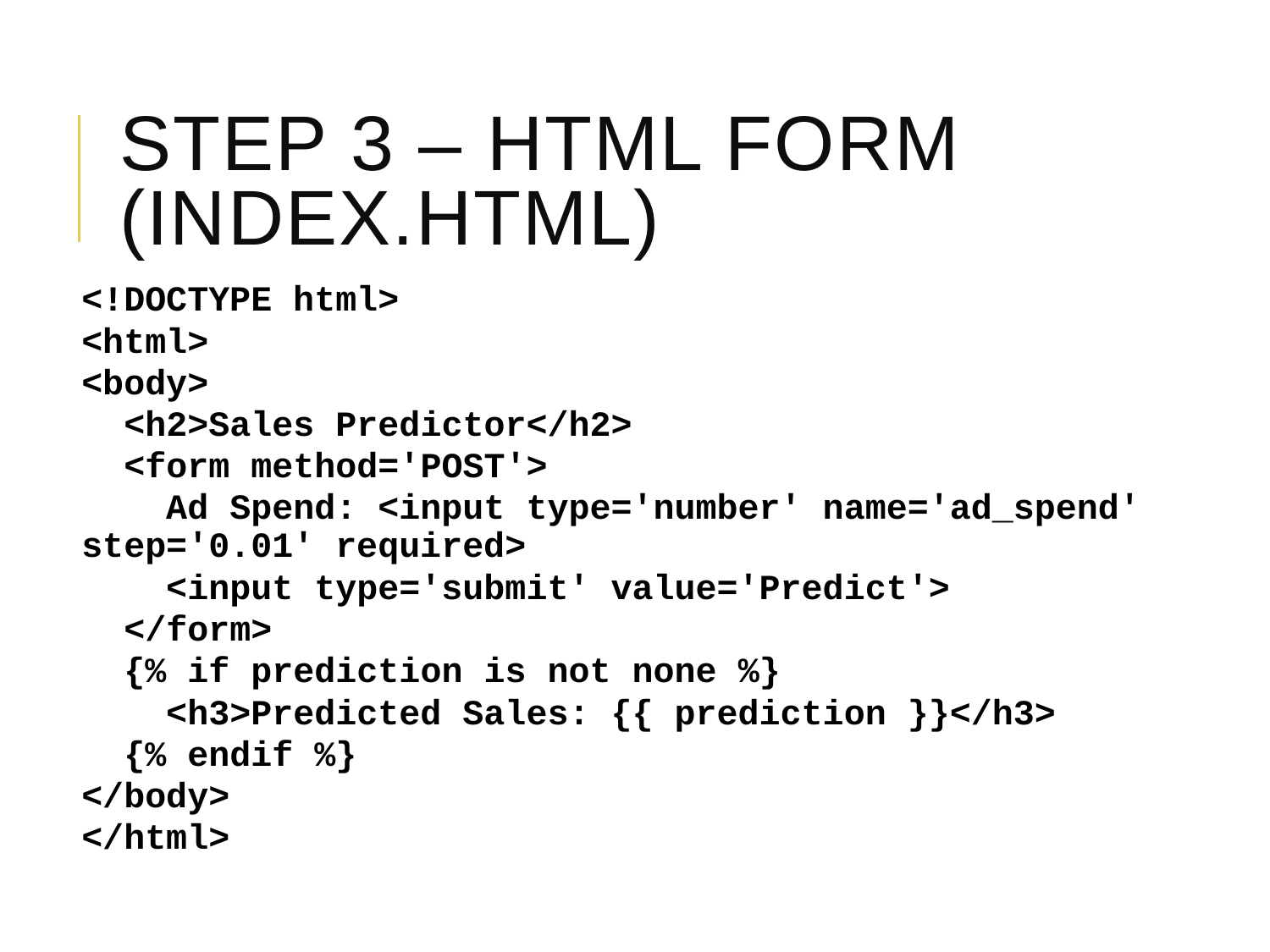

# Step 3 – HTML Form (index.html)
<!DOCTYPE html>
<html>
<body>
  <h2>Sales Predictor</h2>
  <form method='POST'>
    Ad Spend: <input type='number' name='ad_spend' step='0.01' required>
    <input type='submit' value='Predict'>
  </form>
  {% if prediction is not none %}
    <h3>Predicted Sales: {{ prediction }}</h3>
  {% endif %}
</body>
</html>